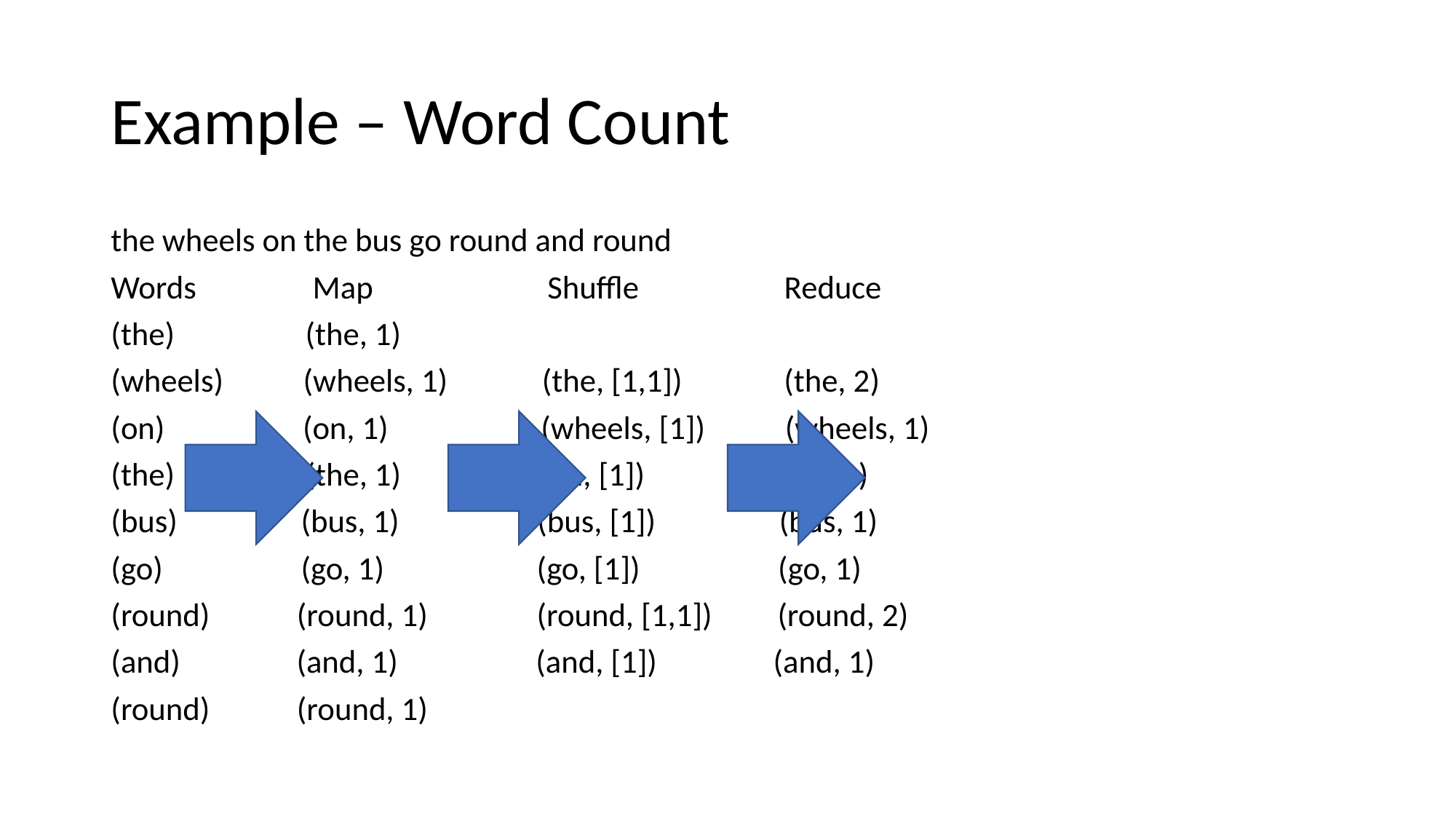

# Example – Word Count
the wheels on the bus go round and round
Words                Map                        Shuffle                    Reduce
(the)                  (the, 1)
(wheels)           (wheels, 1)             (the, [1,1])              (the, 2)
(on)                   (on, 1)                     (wheels, [1])           (wheels, 1)
(the)                  (the, 1)                   (on, [1])                   (on, 1)
(bus)                 (bus, 1)                   (bus, [1])                 (bus, 1)
(go)                   (go, 1)                     (go, [1])                   (go, 1)
(round)            (round, 1)               (round, [1,1])         (round, 2)
(and)                (and, 1)                   (and, [1])                (and, 1)
(round)            (round, 1)